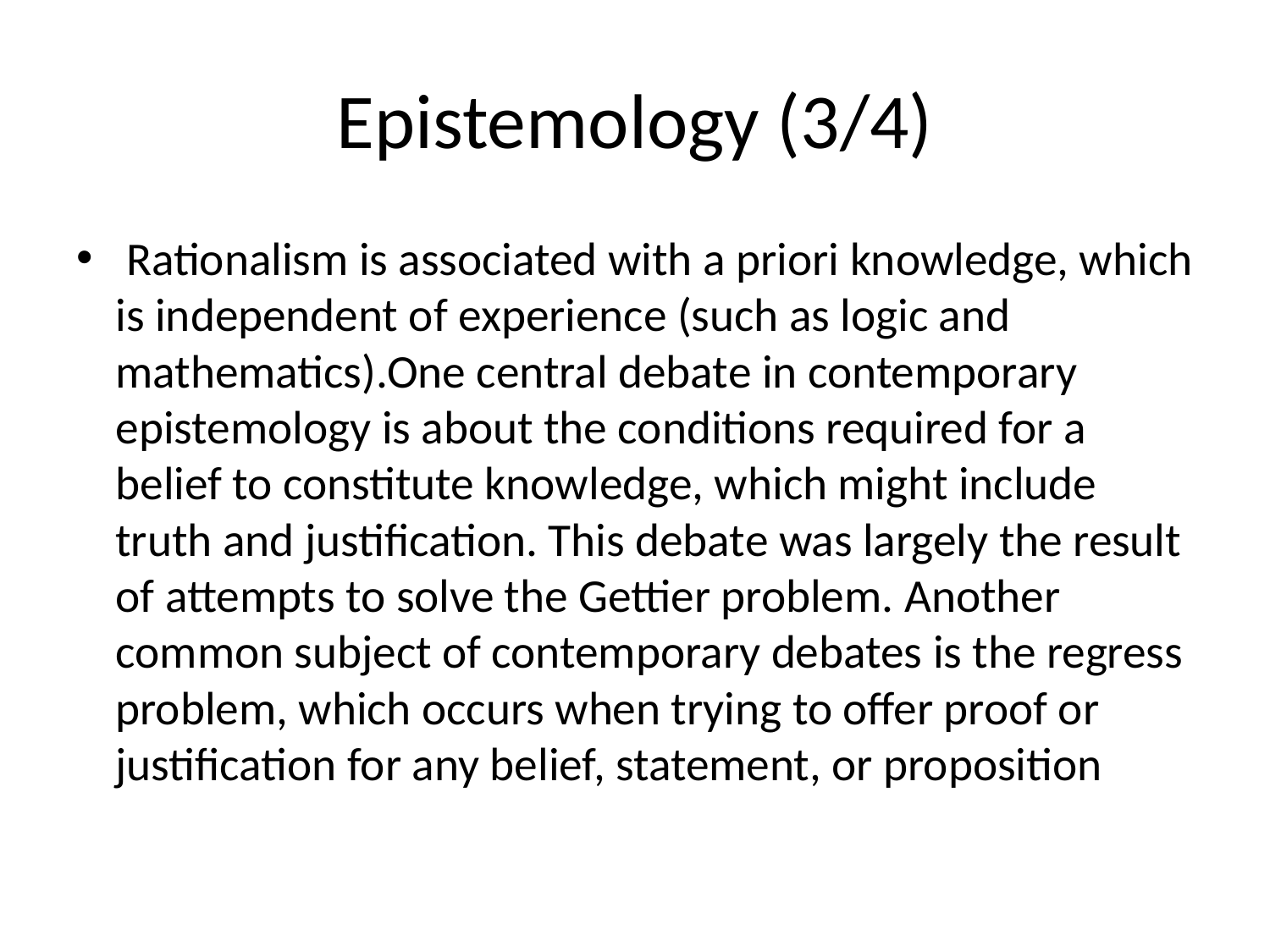

# Epistemology (3/4)
 Rationalism is associated with a priori knowledge, which is independent of experience (such as logic and mathematics).One central debate in contemporary epistemology is about the conditions required for a belief to constitute knowledge, which might include truth and justification. This debate was largely the result of attempts to solve the Gettier problem. Another common subject of contemporary debates is the regress problem, which occurs when trying to offer proof or justification for any belief, statement, or proposition